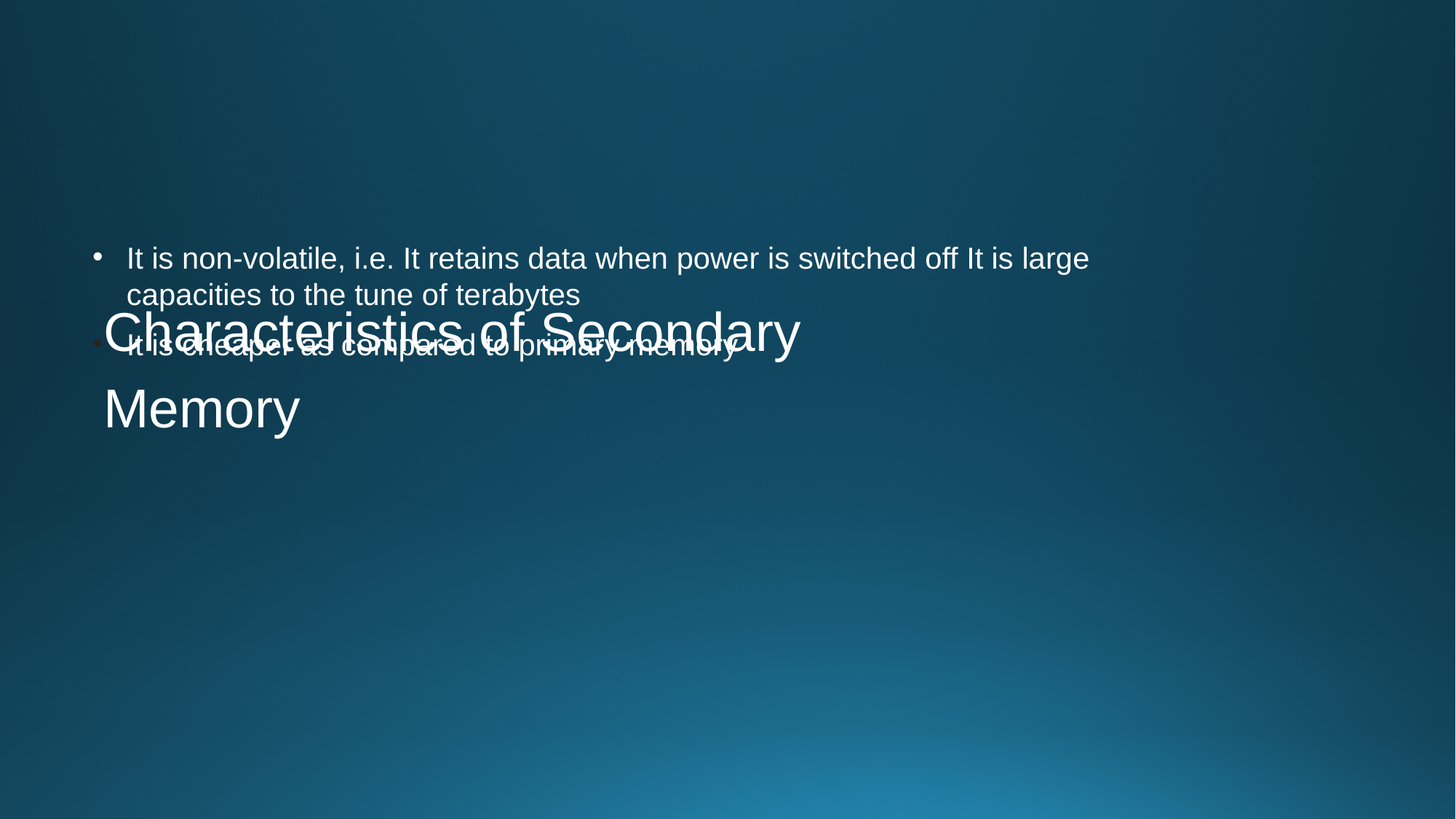

# Characteristics of Secondary Memory
It is non-volatile, i.e. It retains data when power is switched off It is large capacities to the tune of terabytes
It is cheaper as compared to primary memory